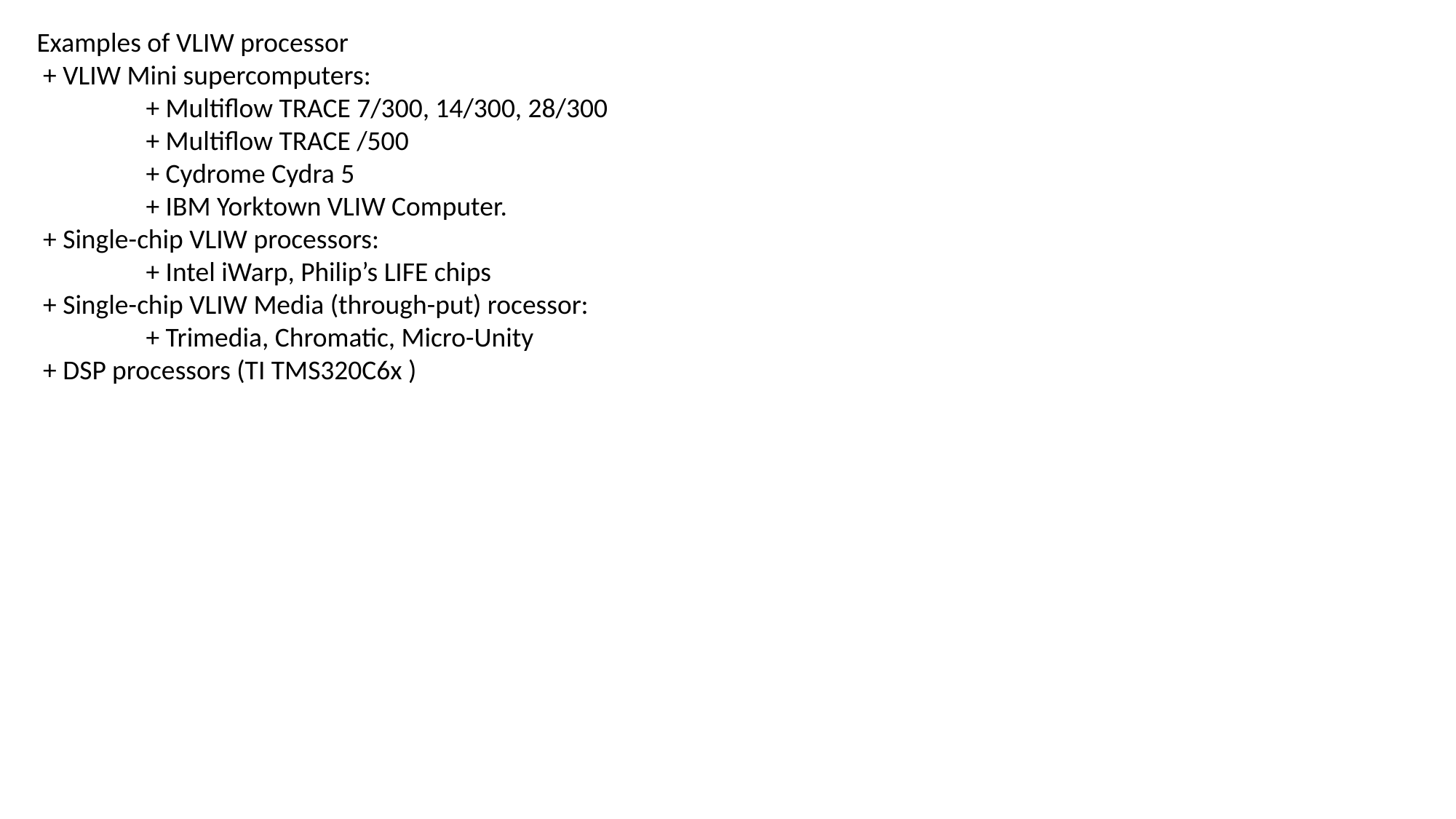

Examples of VLIW processor
 + VLIW Mini supercomputers:
	+ Multiflow TRACE 7/300, 14/300, 28/300
	+ Multiflow TRACE /500
	+ Cydrome Cydra 5
	+ IBM Yorktown VLIW Computer.
 + Single-chip VLIW processors:
	+ Intel iWarp, Philip’s LIFE chips
 + Single-chip VLIW Media (through-put) rocessor:
	+ Trimedia, Chromatic, Micro-Unity
 + DSP processors (TI TMS320C6x )